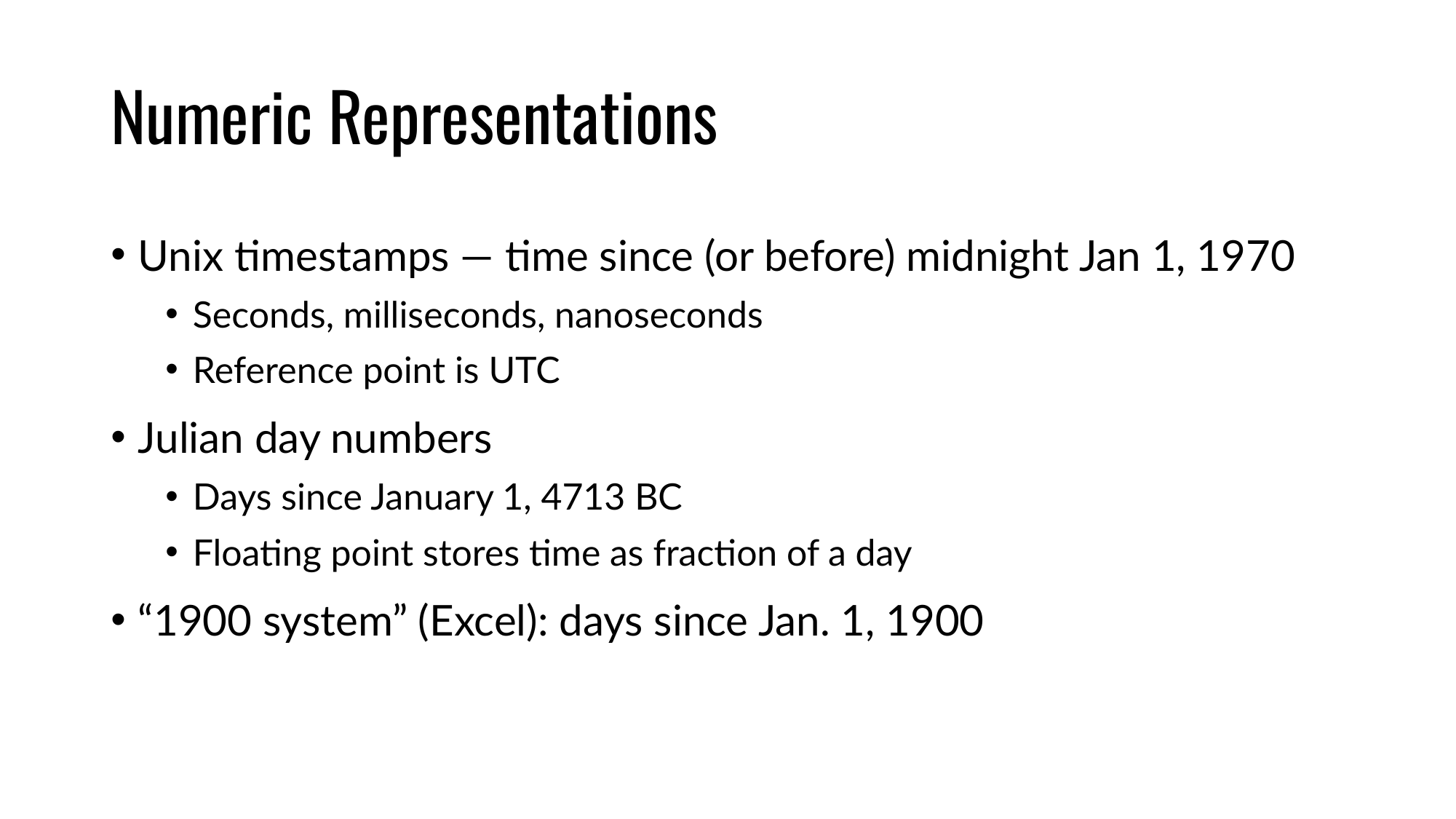

# Numeric Representations
Unix timestamps — time since (or before) midnight Jan 1, 1970
Seconds, milliseconds, nanoseconds
Reference point is UTC
Julian day numbers
Days since January 1, 4713 BC
Floating point stores time as fraction of a day
“1900 system” (Excel): days since Jan. 1, 1900